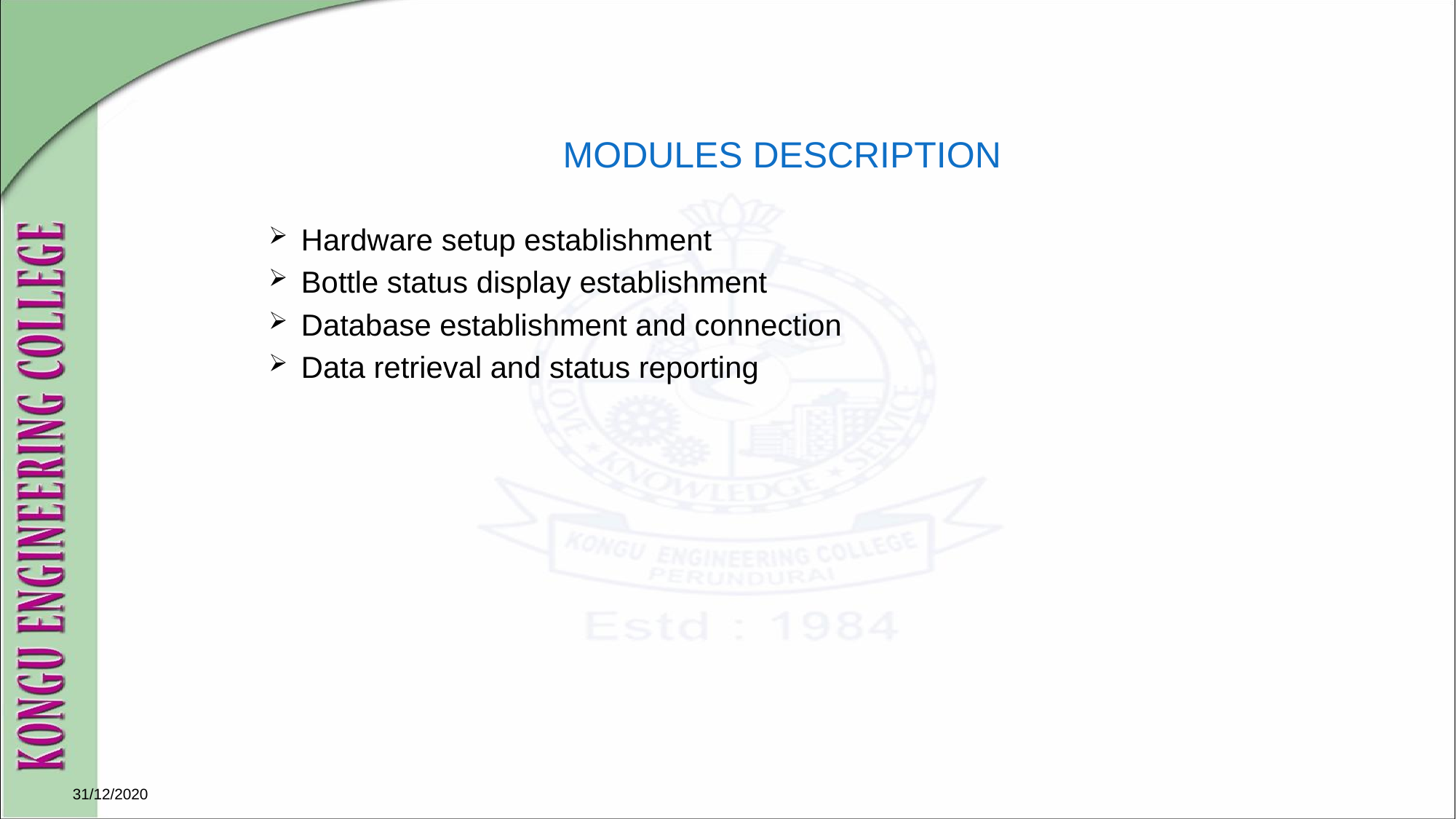

MODULES DESCRIPTION

Hardware setup establishment
Bottle status display establishment
Database establishment and connection
Data retrieval and status reporting

31/12/2020